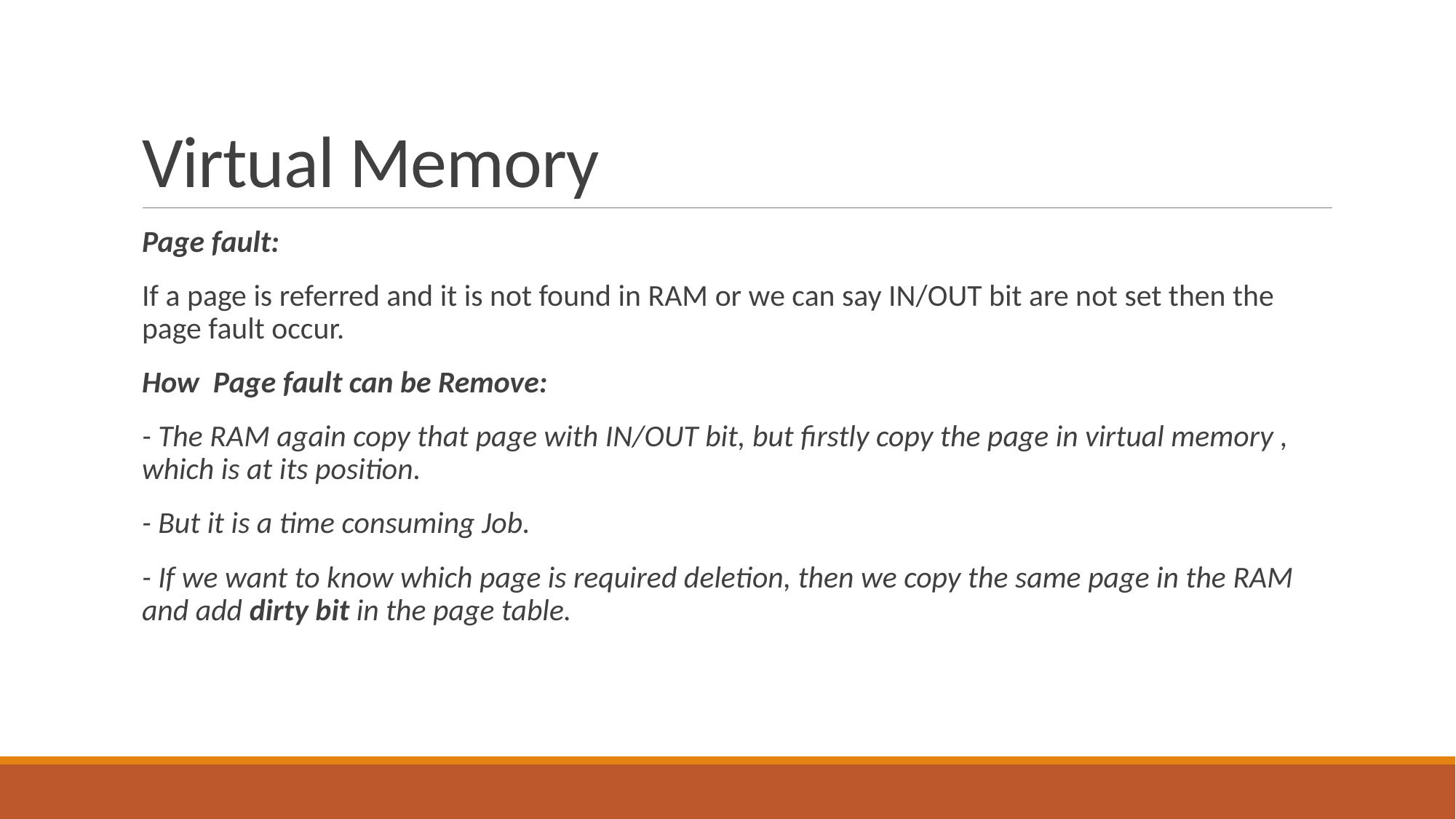

# Virtual Memory
Page fault:
If a page is referred and it is not found in RAM or we can say IN/OUT bit are not set then the page fault occur.
How  Page fault can be Remove:
- The RAM again copy that page with IN/OUT bit, but firstly copy the page in virtual memory , which is at its position.
- But it is a time consuming Job.
- If we want to know which page is required deletion, then we copy the same page in the RAM and add dirty bit in the page table.